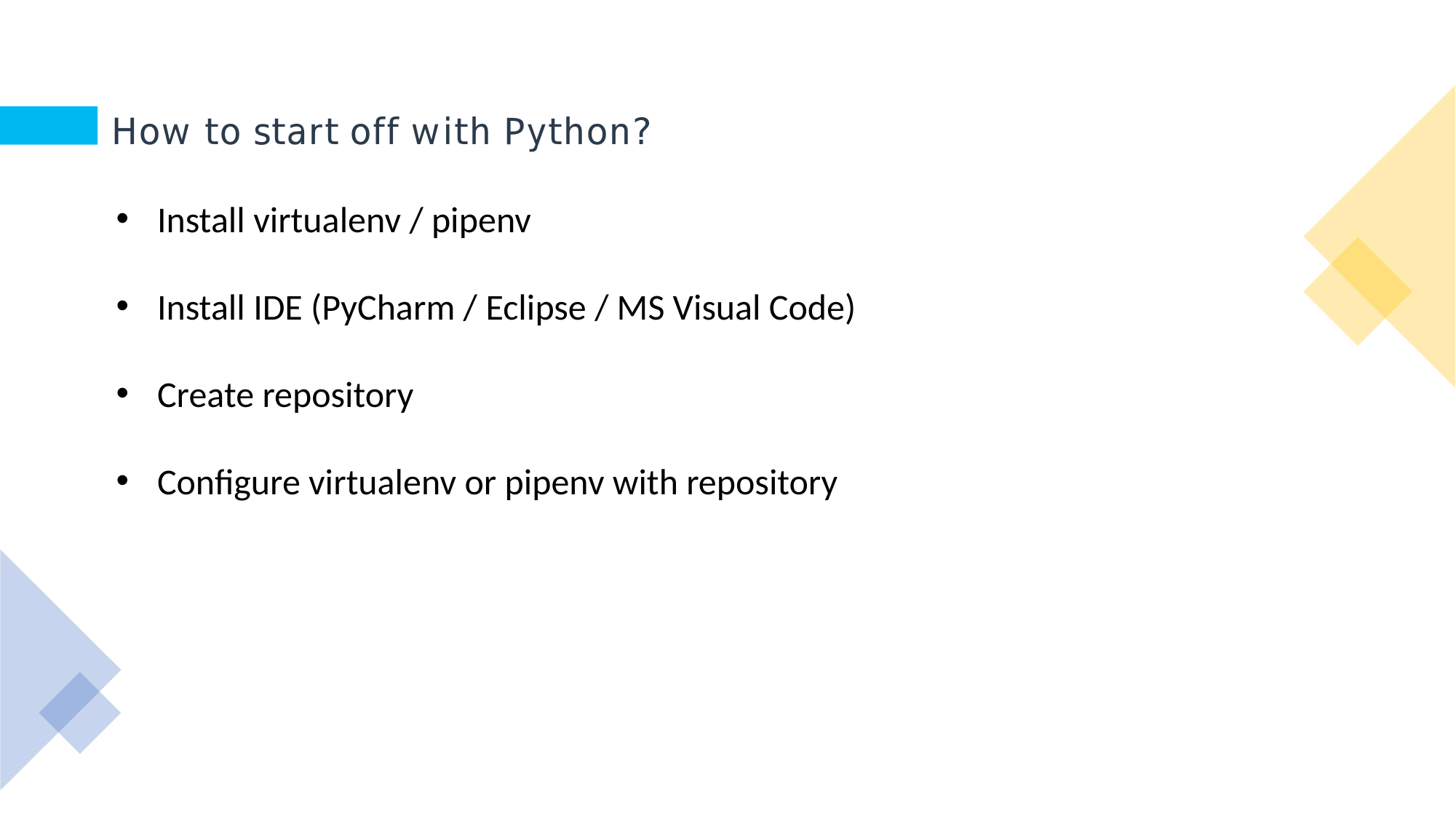

How to start off with Python?

Install virtualenv / pipenv

Install IDE (PyCharm / Eclipse / MS Visual Code)

Create repository

Configure virtualenv or pipenv with repository